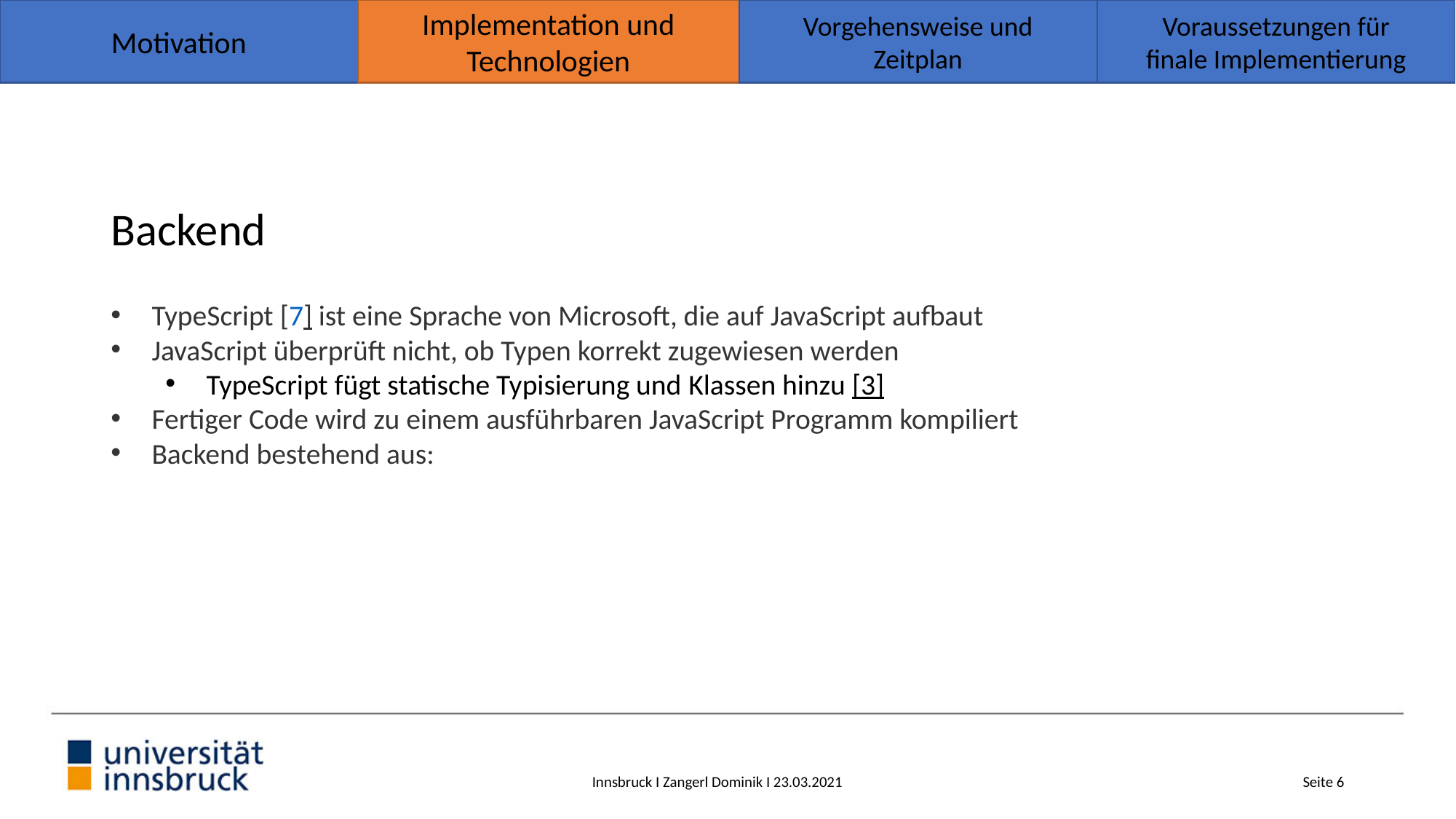

Implementation und
Technologien
Vorgehensweise und
Zeitplan
Voraussetzungen für
finale Implementierung
Motivation
# Backend
TypeScript [7] ist eine Sprache von Microsoft, die auf JavaScript aufbaut
JavaScript überprüft nicht, ob Typen korrekt zugewiesen werden
TypeScript fügt statische Typisierung und Klassen hinzu [3]
Fertiger Code wird zu einem ausführbaren JavaScript Programm kompiliert
Backend bestehend aus:

Innsbruck I Zangerl Dominik I 23.03.2021
Seite 6